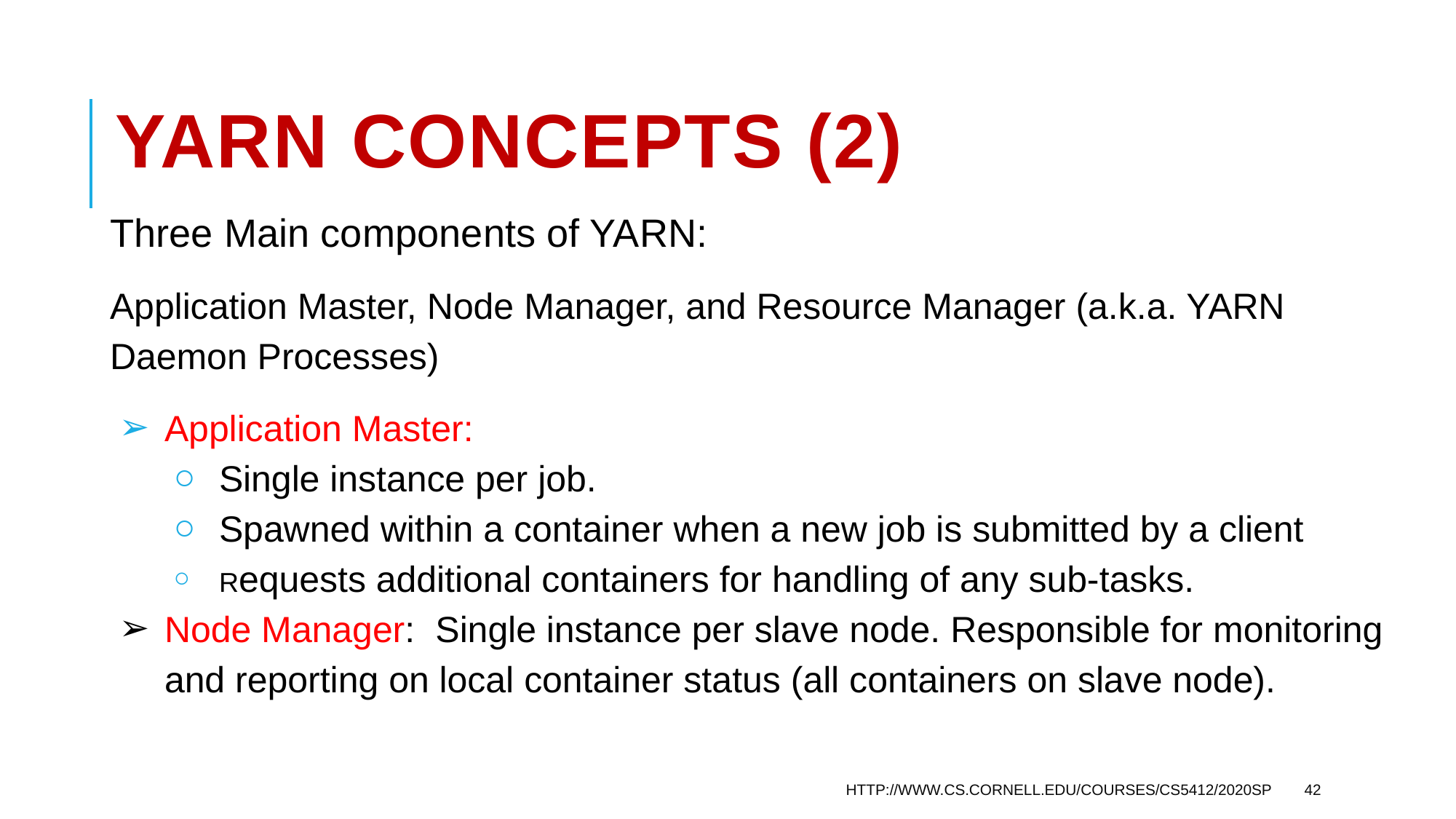

# YARN Concepts (2)
Three Main components of YARN:
Application Master, Node Manager, and Resource Manager (a.k.a. YARN Daemon Processes)
Application Master:
Single instance per job.
Spawned within a container when a new job is submitted by a client
Requests additional containers for handling of any sub-tasks.
Node Manager:  Single instance per slave node. Responsible for monitoring and reporting on local container status (all containers on slave node).

HTTP://WWW.CS.CORNELL.EDU/COURSES/CS5412/2020SP
42